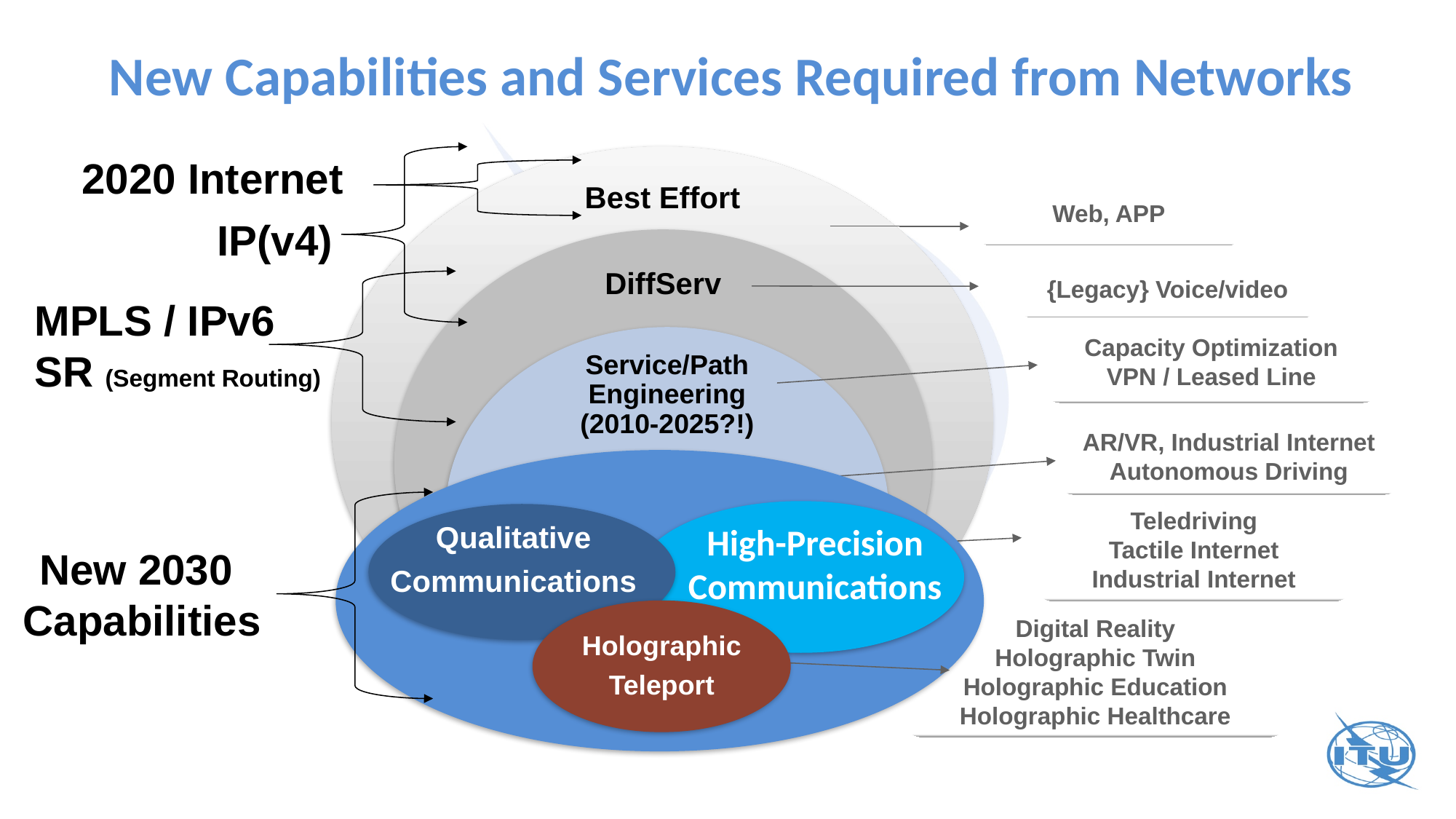

# New Capabilities and Services Required from Networks
2020 Internet

Best Effort

Web, APP
IP(v4)

DiffServ
{Legacy} Voice/video

MPLS / IPv6
SR (Segment Routing)
Capacity Optimization
VPN / Leased Line

Service/Path Engineering (2010-2025?!)
AR/VR, Industrial Internet
Autonomous Driving

Teledriving
Tactile Internet
Industrial Internet

High-Precision
Communications
Qualitative
Communications

New 2030
Capabilities
Holographic
Teleport
Digital Reality
Holographic Twin
Holographic Education
Holographic Healthcare